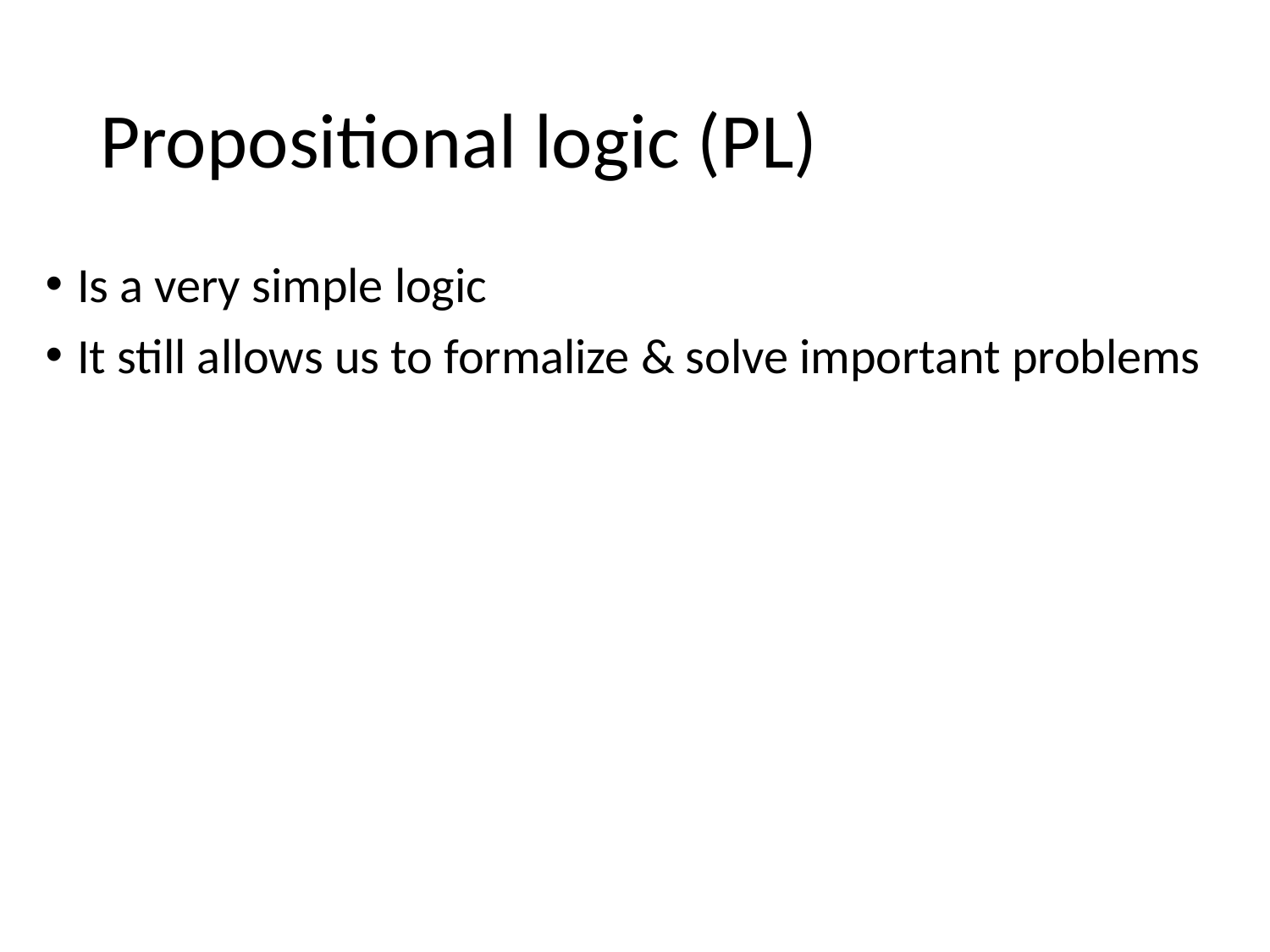

# Propositional logic (PL)
Is a very simple logic
It still allows us to formalize & solve important problems